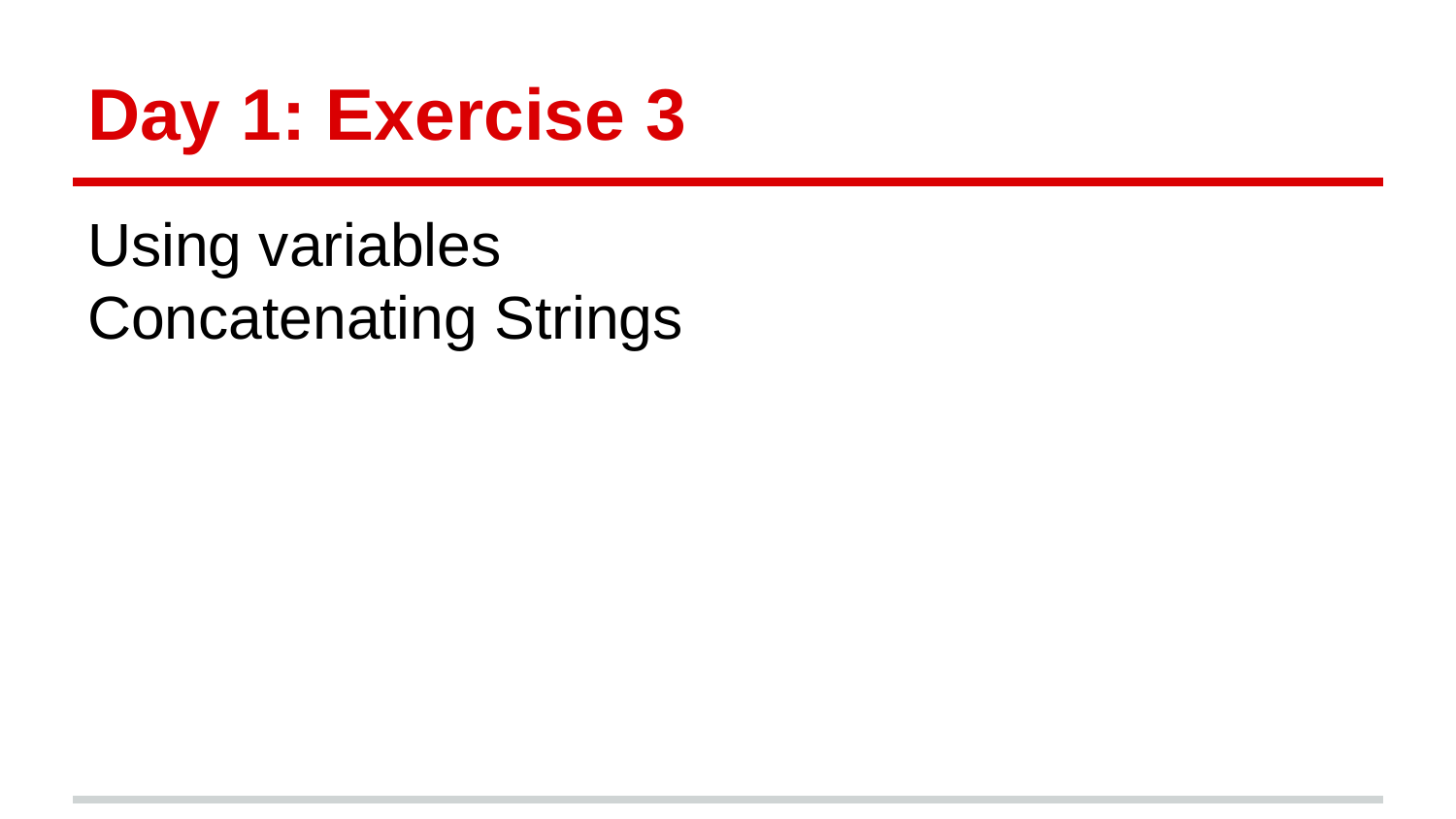

# Day 1: Exercise 3
Using variables
Concatenating Strings